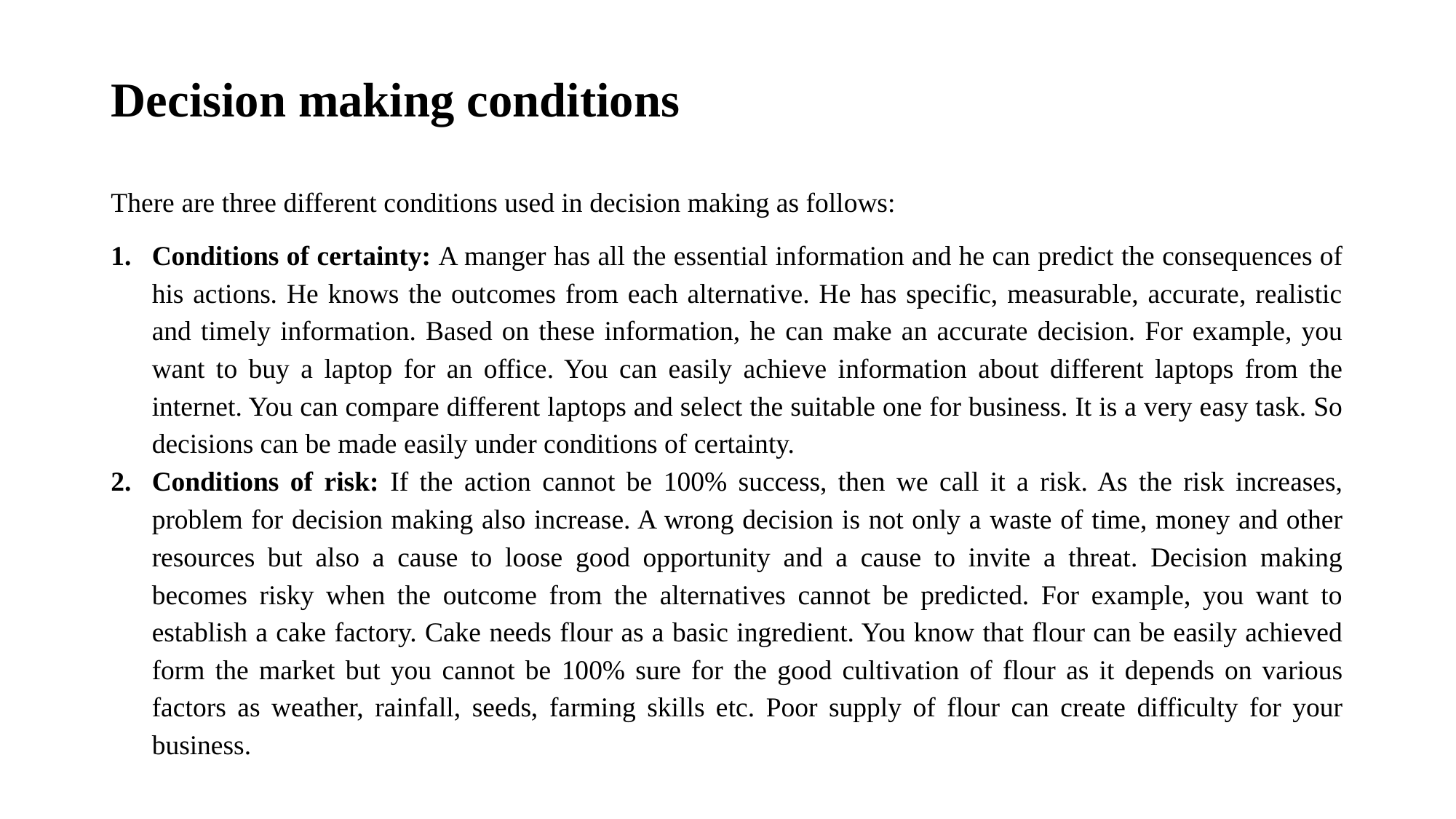

# Decision making conditions
There are three different conditions used in decision making as follows:
Conditions of certainty: A manger has all the essential information and he can predict the consequences of his actions. He knows the outcomes from each alternative. He has specific, measurable, accurate, realistic and timely information. Based on these information, he can make an accurate decision. For example, you want to buy a laptop for an office. You can easily achieve information about different laptops from the internet. You can compare different laptops and select the suitable one for business. It is a very easy task. So decisions can be made easily under conditions of certainty.
Conditions of risk: If the action cannot be 100% success, then we call it a risk. As the risk increases, problem for decision making also increase. A wrong decision is not only a waste of time, money and other resources but also a cause to loose good opportunity and a cause to invite a threat. Decision making becomes risky when the outcome from the alternatives cannot be predicted. For example, you want to establish a cake factory. Cake needs flour as a basic ingredient. You know that flour can be easily achieved form the market but you cannot be 100% sure for the good cultivation of flour as it depends on various factors as weather, rainfall, seeds, farming skills etc. Poor supply of flour can create difficulty for your business.